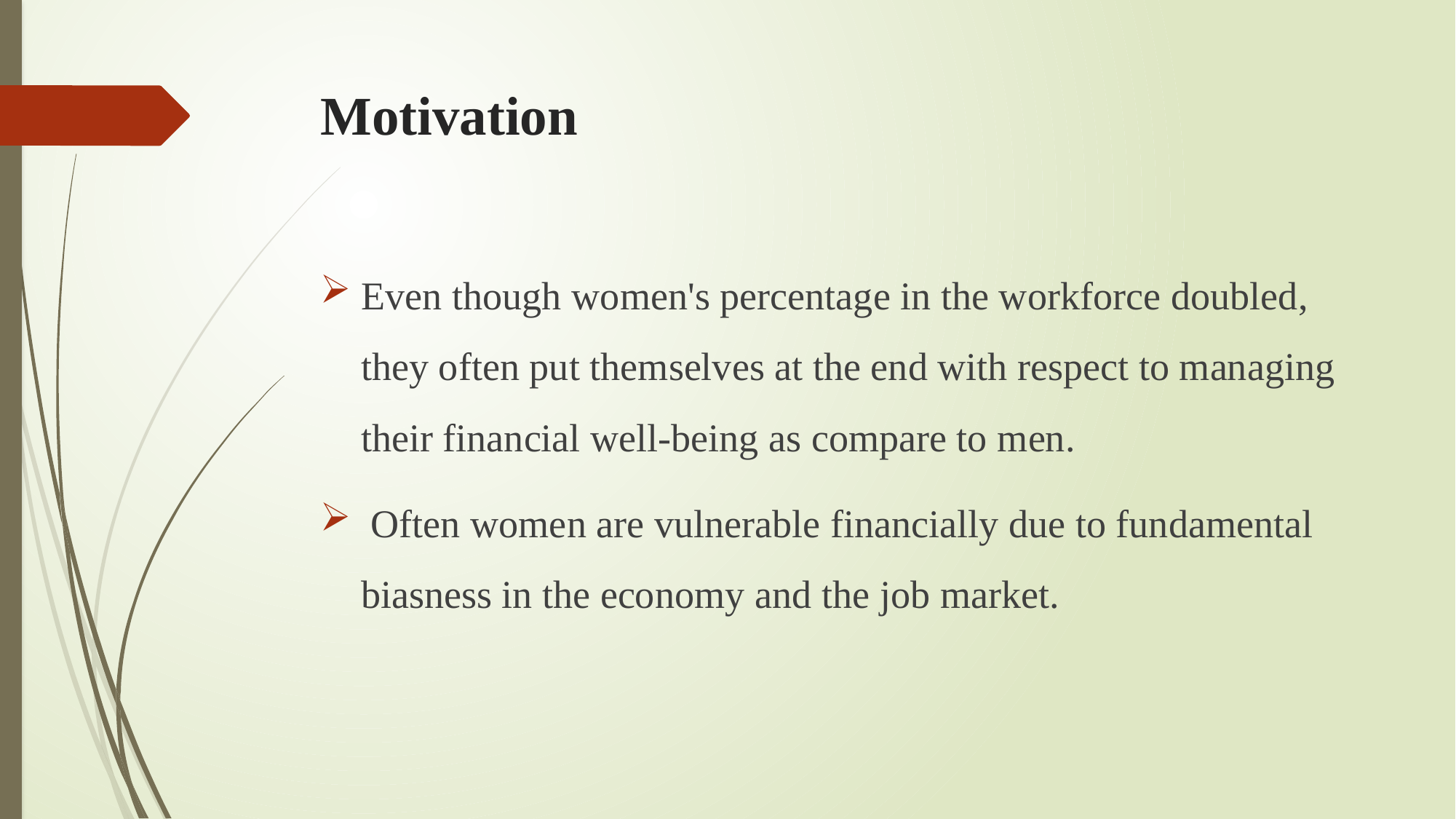

# Motivation
Even though women's percentage in the workforce doubled, they often put themselves at the end with respect to managing their financial well-being as compare to men.
 Often women are vulnerable financially due to fundamental biasness in the economy and the job market.